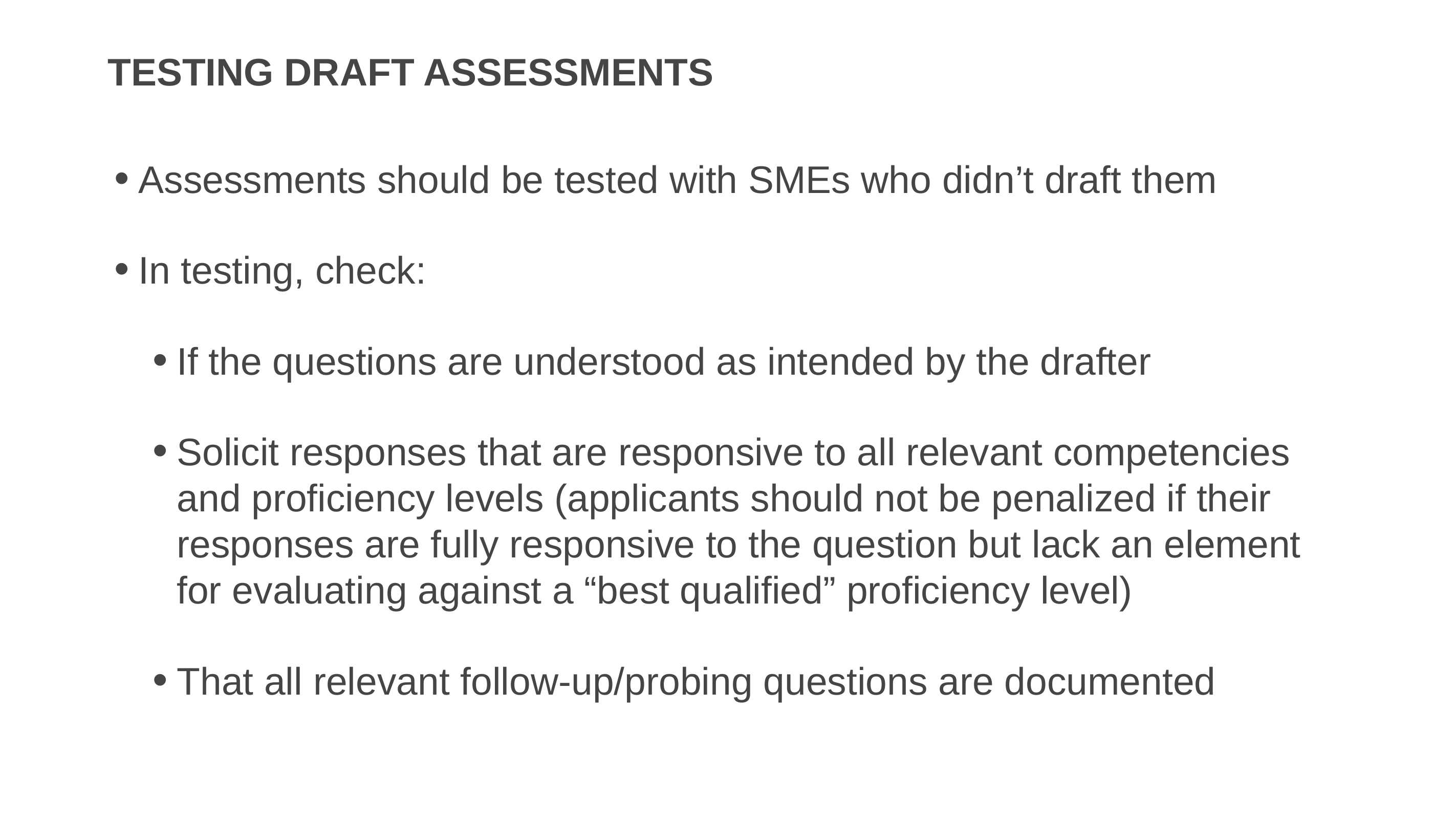

# Testing Draft Assessments
Assessments should be tested with SMEs who didn’t draft them
In testing, check:
If the questions are understood as intended by the drafter
Solicit responses that are responsive to all relevant competencies and proficiency levels (applicants should not be penalized if their responses are fully responsive to the question but lack an element for evaluating against a “best qualified” proficiency level)
That all relevant follow-up/probing questions are documented